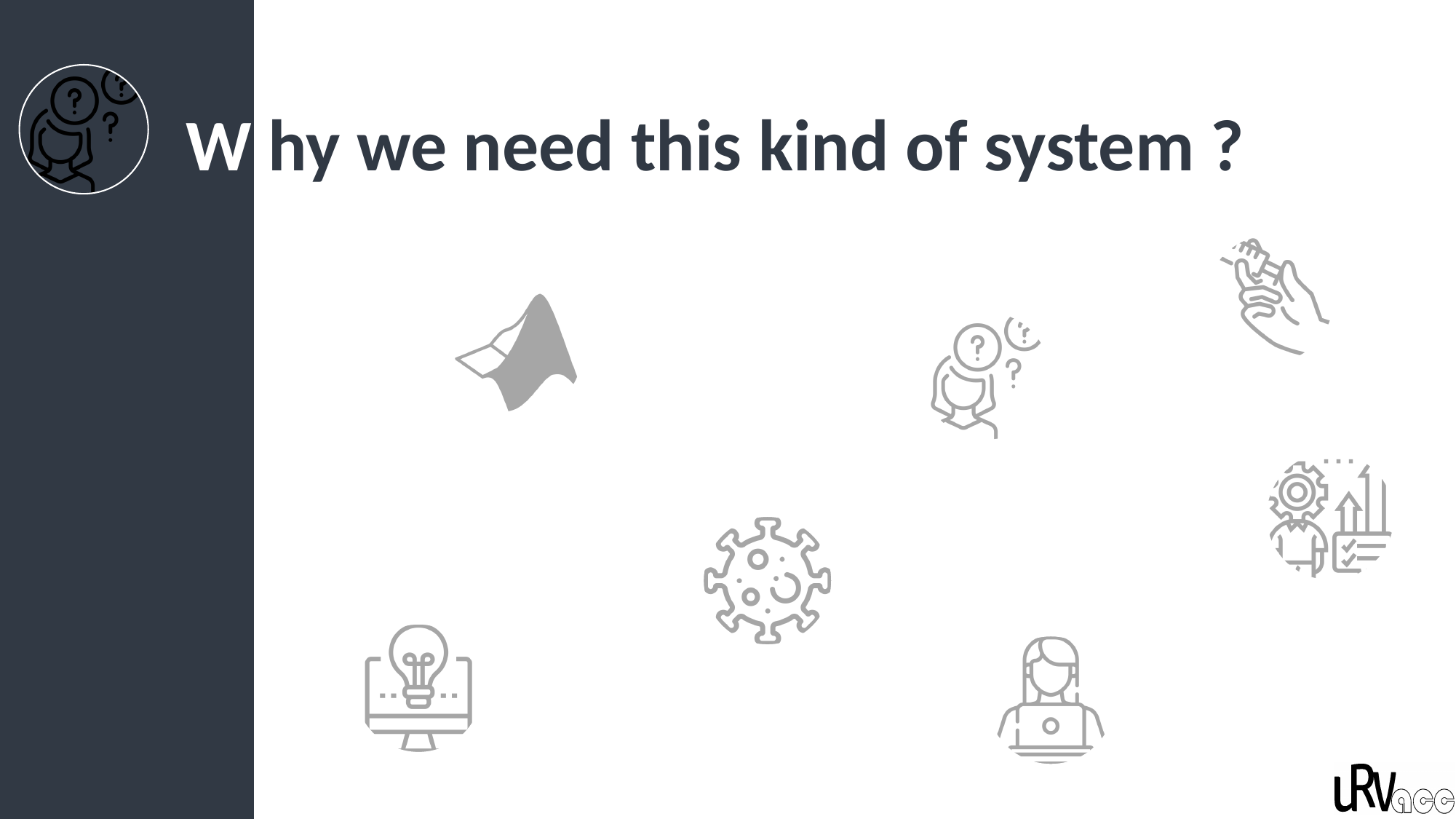

W hy we need this kind of system ?